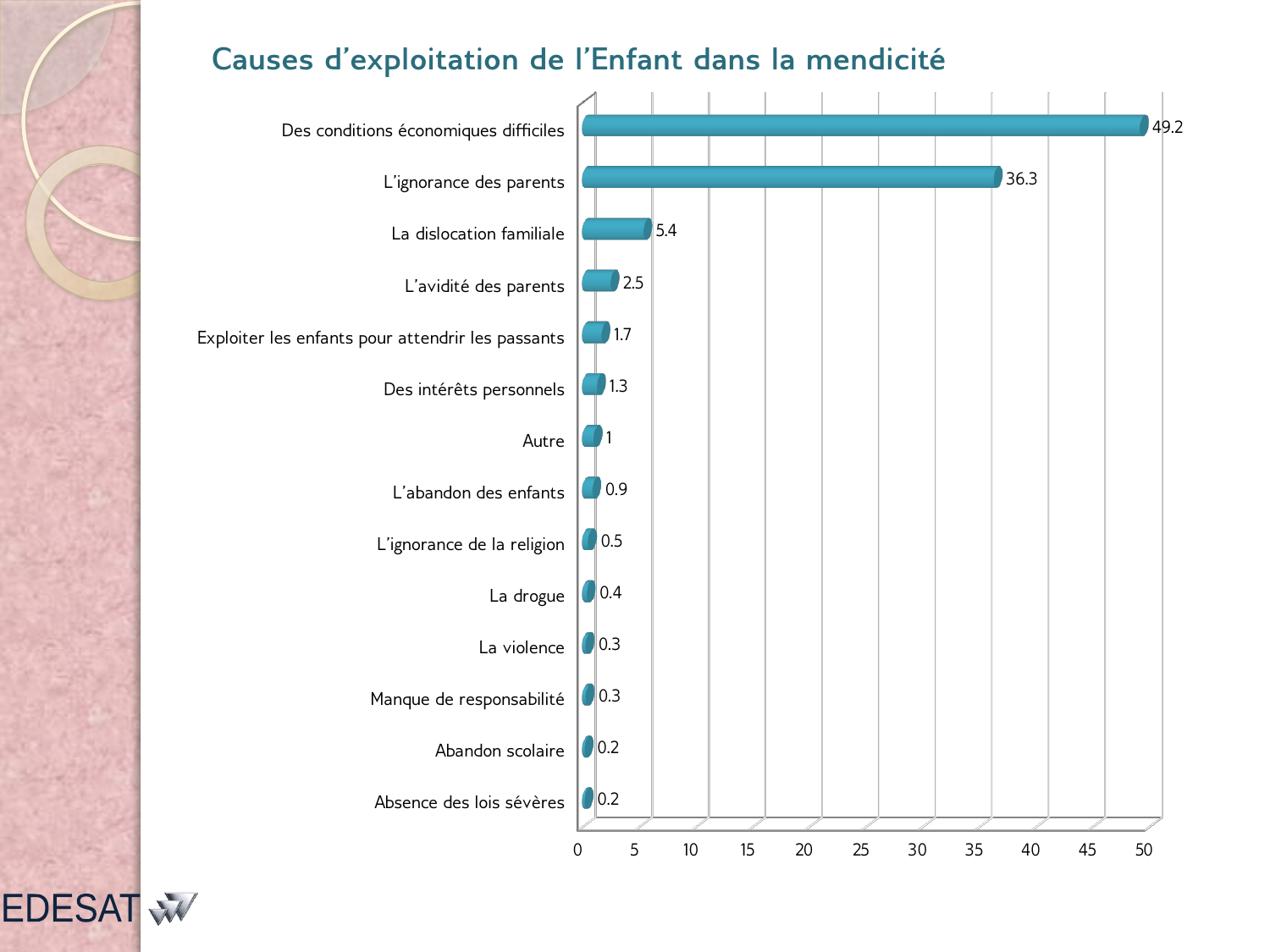

# Causes d’exploitation de l’Enfant dans la mendicité

[unsupported chart]